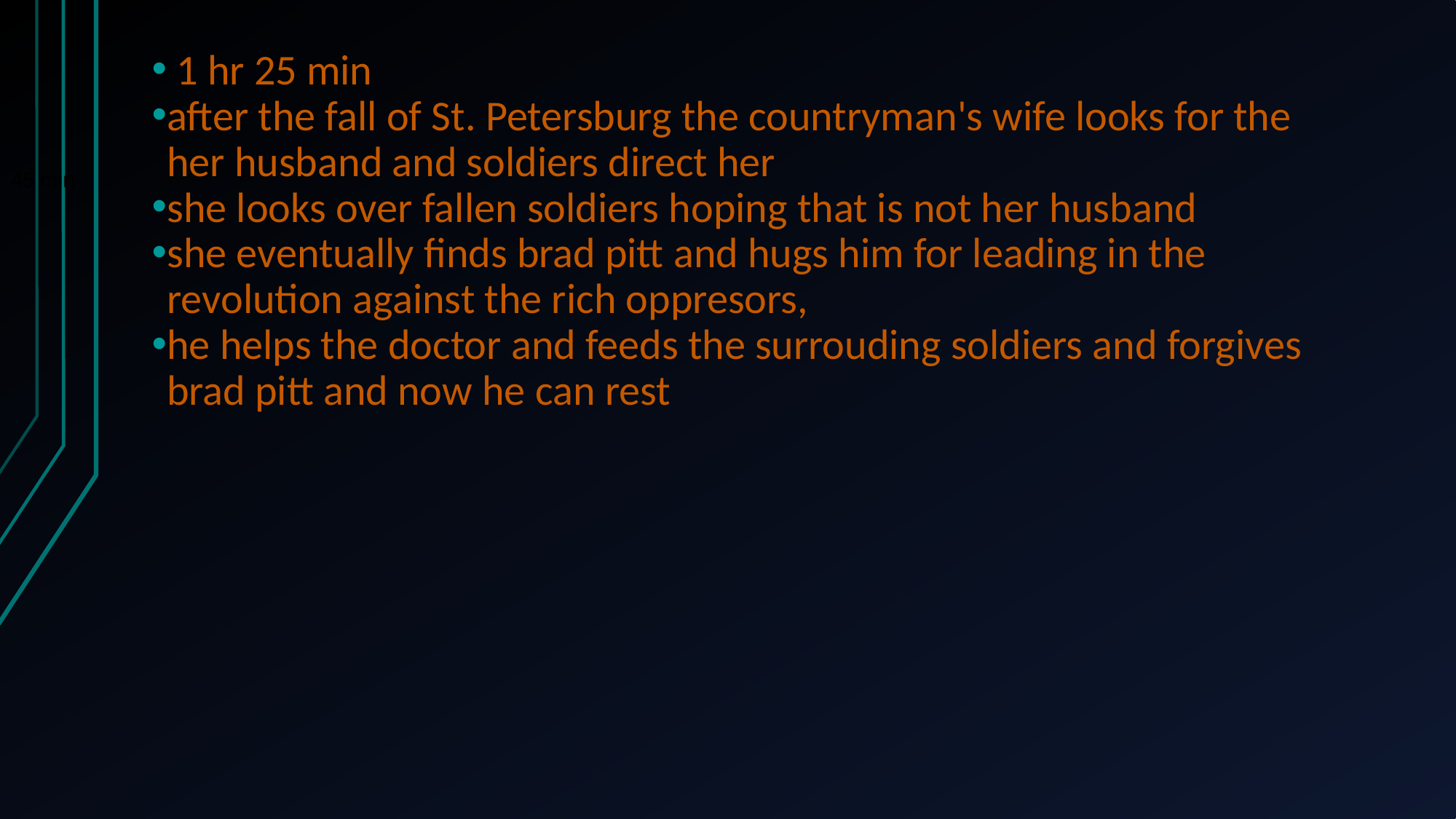

45 min
 1 hr 25 min
after the fall of St. Petersburg the countryman's wife looks for the her husband and soldiers direct her
she looks over fallen soldiers hoping that is not her husband
she eventually finds brad pitt and hugs him for leading in the revolution against the rich oppresors,
he helps the doctor and feeds the surrouding soldiers and forgives brad pitt and now he can rest